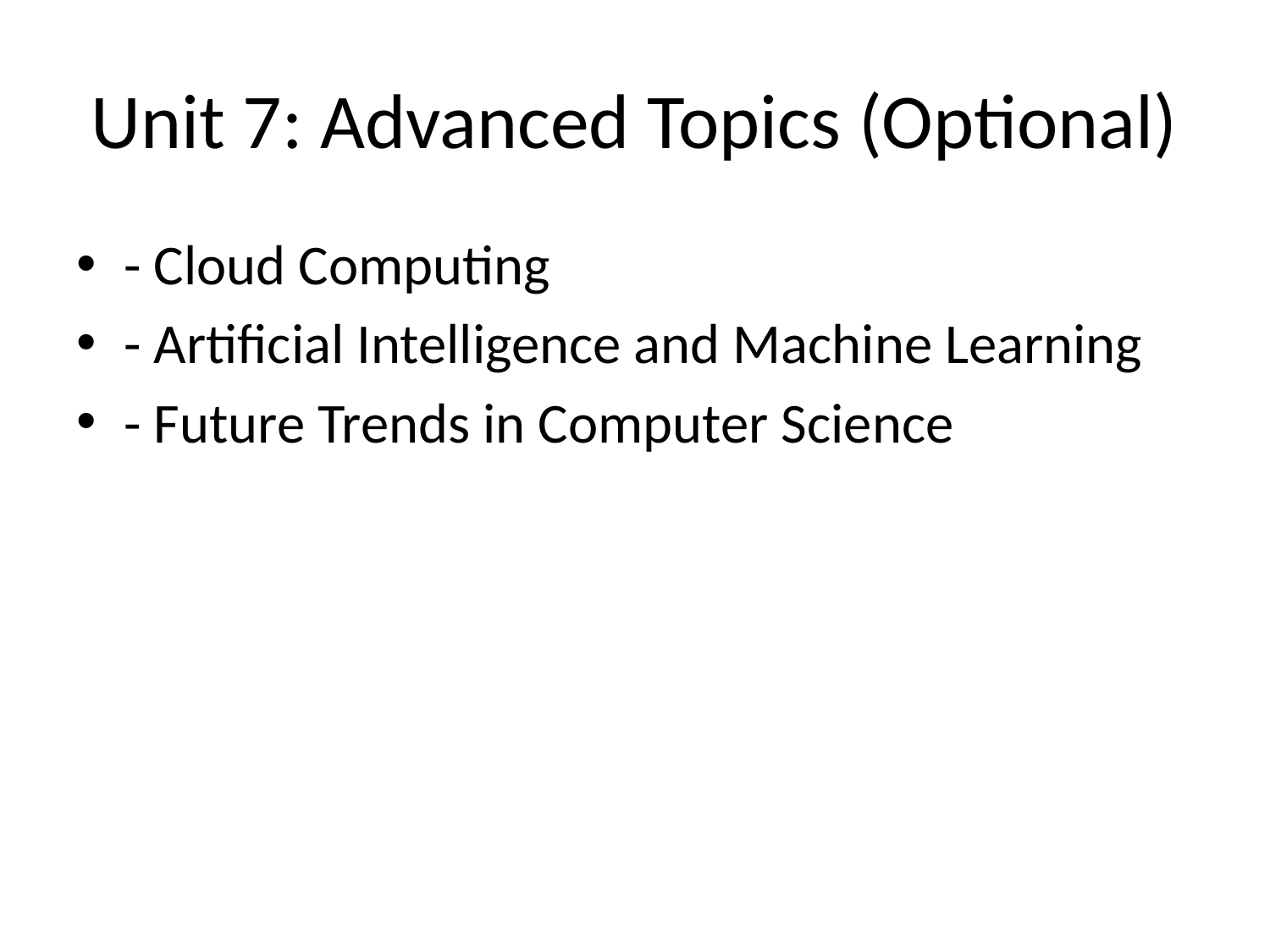

# Unit 7: Advanced Topics (Optional)
- Cloud Computing
- Artificial Intelligence and Machine Learning
- Future Trends in Computer Science